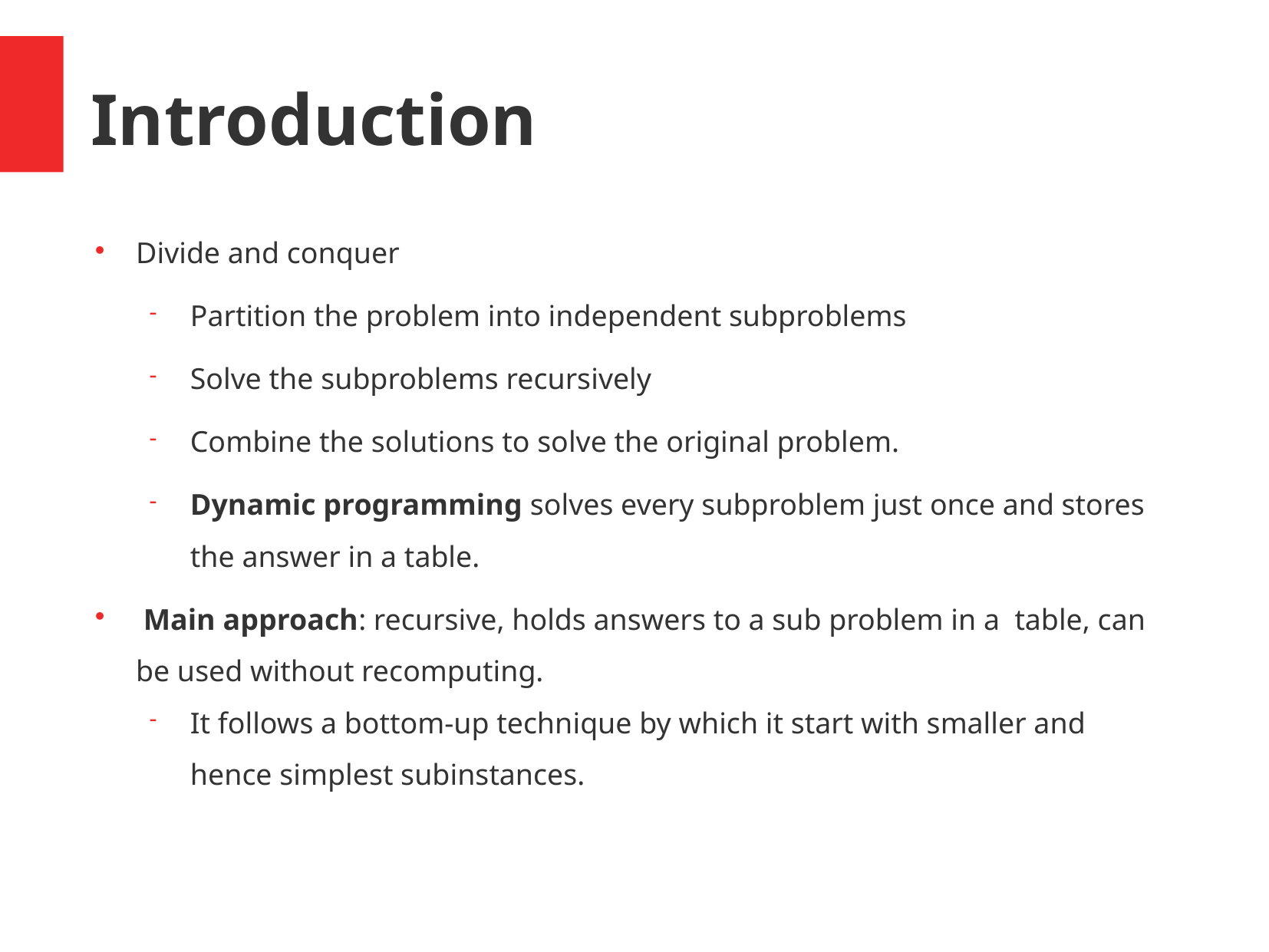

Introduction
Divide and conquer
Partition the problem into independent subproblems
Solve the subproblems recursively
Combine the solutions to solve the original problem.
Dynamic programming solves every subproblem just once and stores the answer in a table.
 Main approach: recursive, holds answers to a sub problem in a  table, can be used without recomputing.
It follows a bottom-up technique by which it start with smaller and hence simplest subinstances.